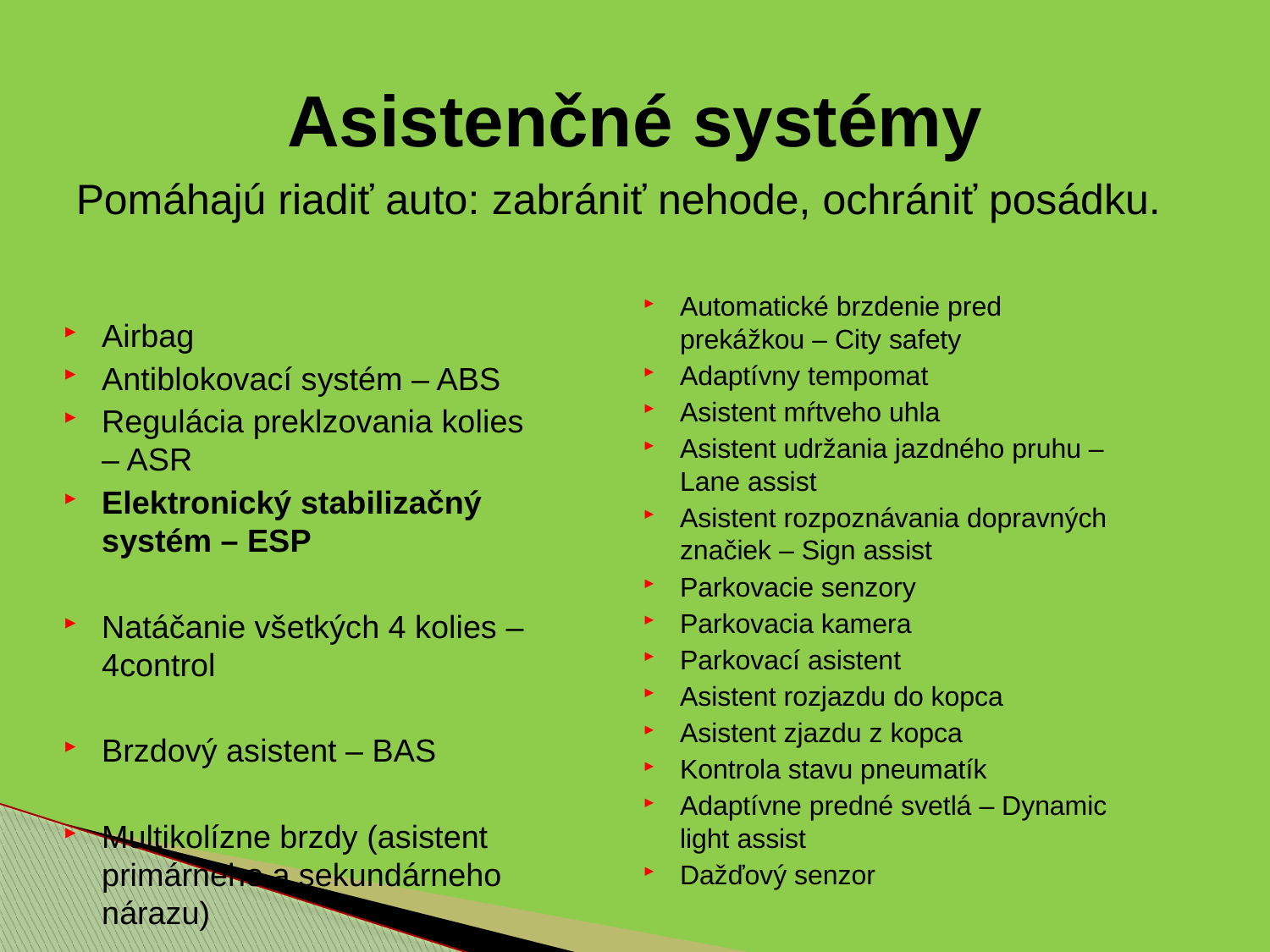

# Asistenčné systémy
Pomáhajú riadiť auto: zabrániť nehode, ochrániť posádku.

Airbag
Antiblokovací systém – ABS
Regulácia preklzovania kolies – ASR
Elektronický stabilizačný systém – ESP

Natáčanie všetkých 4 kolies – 4control

Brzdový asistent – BAS

Multikolízne brzdy (asistent primárneho a sekundárneho nárazu)
Automatické brzdenie pred prekážkou – City safety
Adaptívny tempomat
Asistent mŕtveho uhla
Asistent udržania jazdného pruhu – Lane assist
Asistent rozpoznávania dopravných značiek – Sign assist
Parkovacie senzory
Parkovacia kamera
Parkovací asistent
Asistent rozjazdu do kopca
Asistent zjazdu z kopca
Kontrola stavu pneumatík
Adaptívne predné svetlá – Dynamic light assist
Dažďový senzor